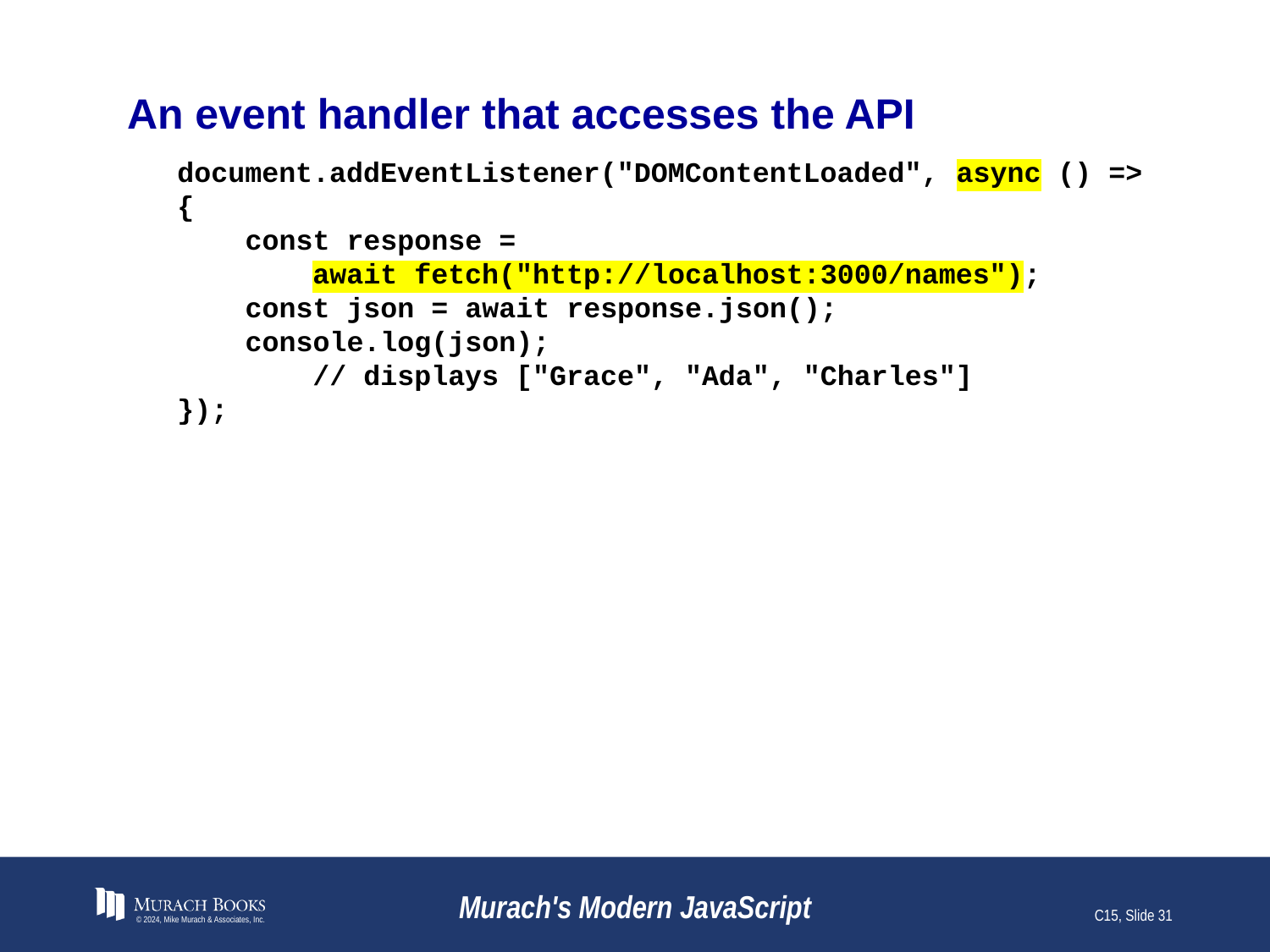

# An event handler that accesses the API
document.addEventListener("DOMContentLoaded", async () => {
    const response =
        await fetch("http://localhost:3000/names");
    const json = await response.json();
    console.log(json);
        // displays ["Grace", "Ada", "Charles"]
});

© 2024, Mike Murach & Associates, Inc.
Murach's Modern JavaScript

C15, Slide 31